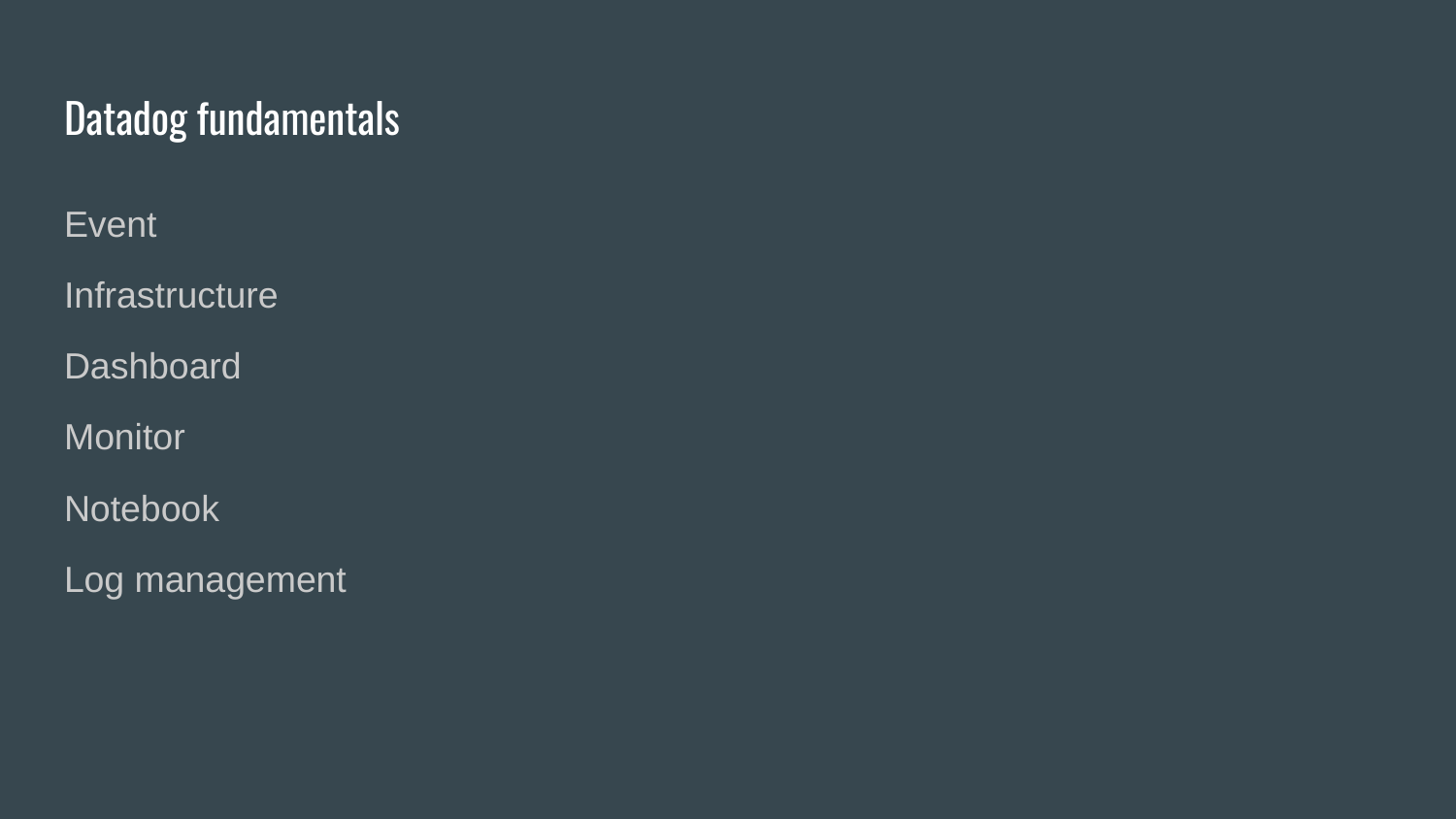

# Datadog fundamentals

Event
Infrastructure
Dashboard
Monitor
Notebook
Log management